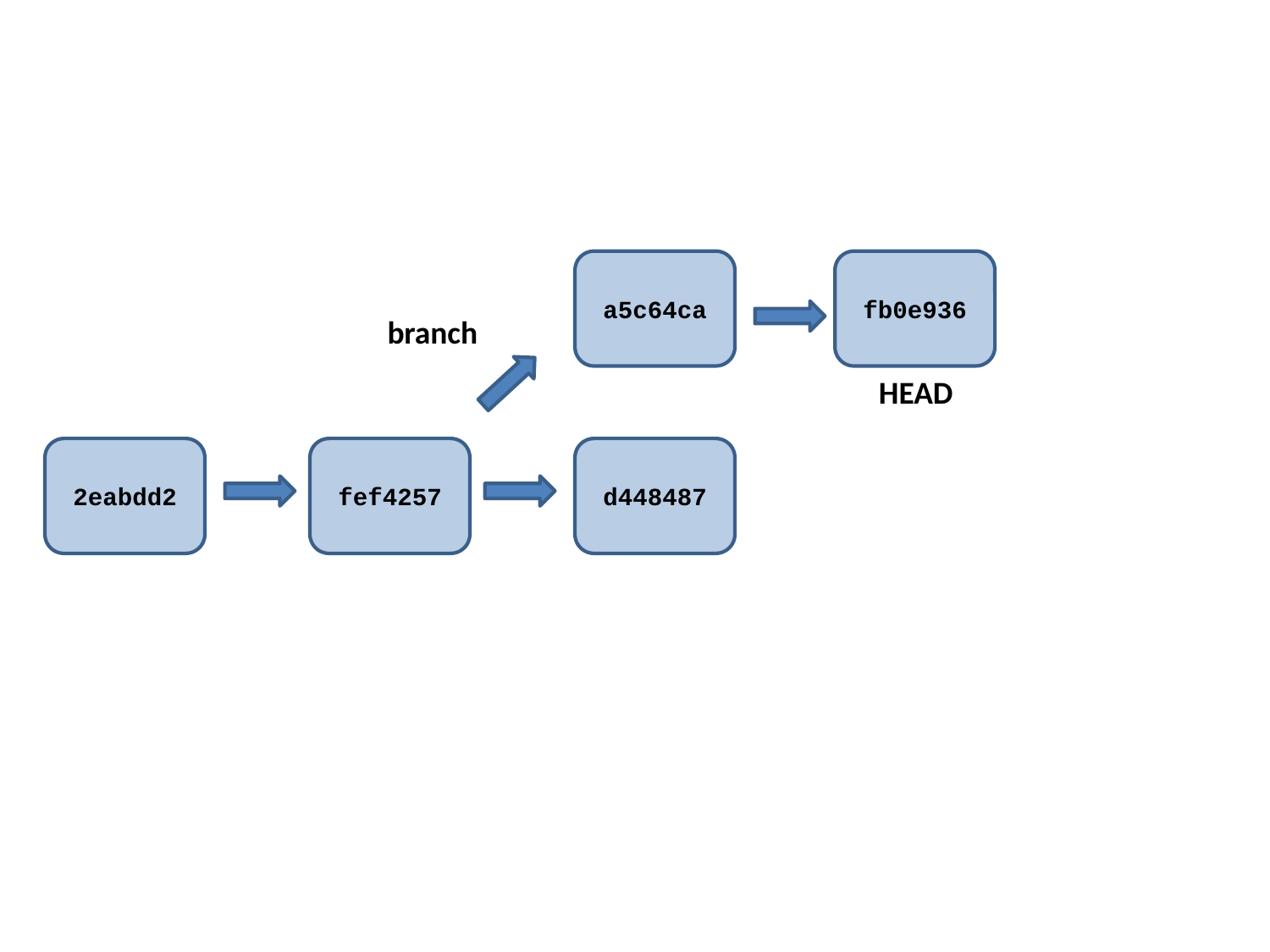

a5c64ca
fb0e936

branch
HEAD

2eabdd2
fef4257
d448487